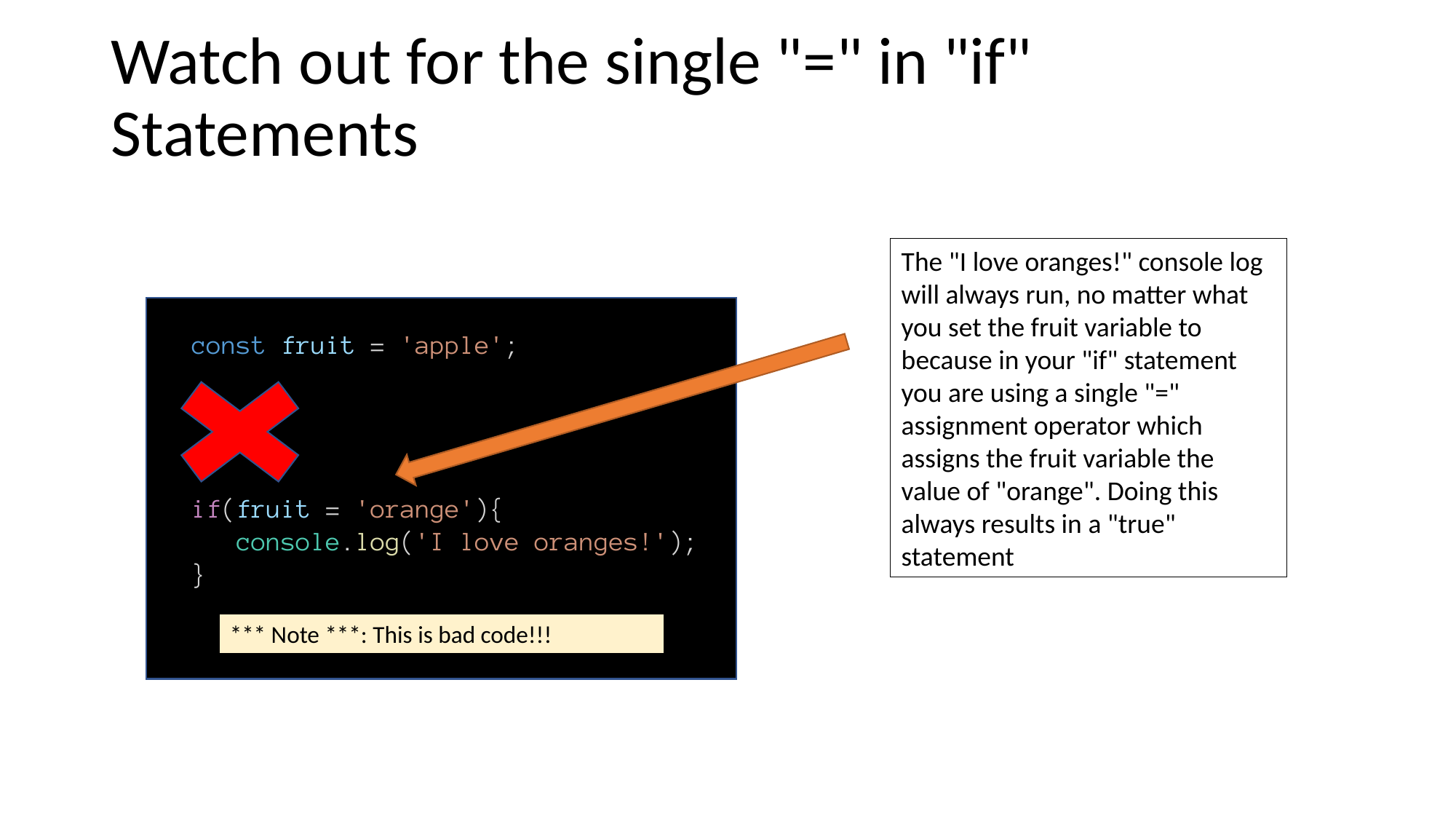

# Watch out for the single "=" in "if" Statements
The "I love oranges!" console log will always run, no matter what you set the fruit variable to because in your "if" statement you are using a single "=" assignment operator which assigns the fruit variable the value of "orange". Doing this always results in a "true" statement

const fruit = 'apple';

if(fruit = 'orange'){
   console.log('I love oranges!');
}

*** Note ***: This is bad code!!!